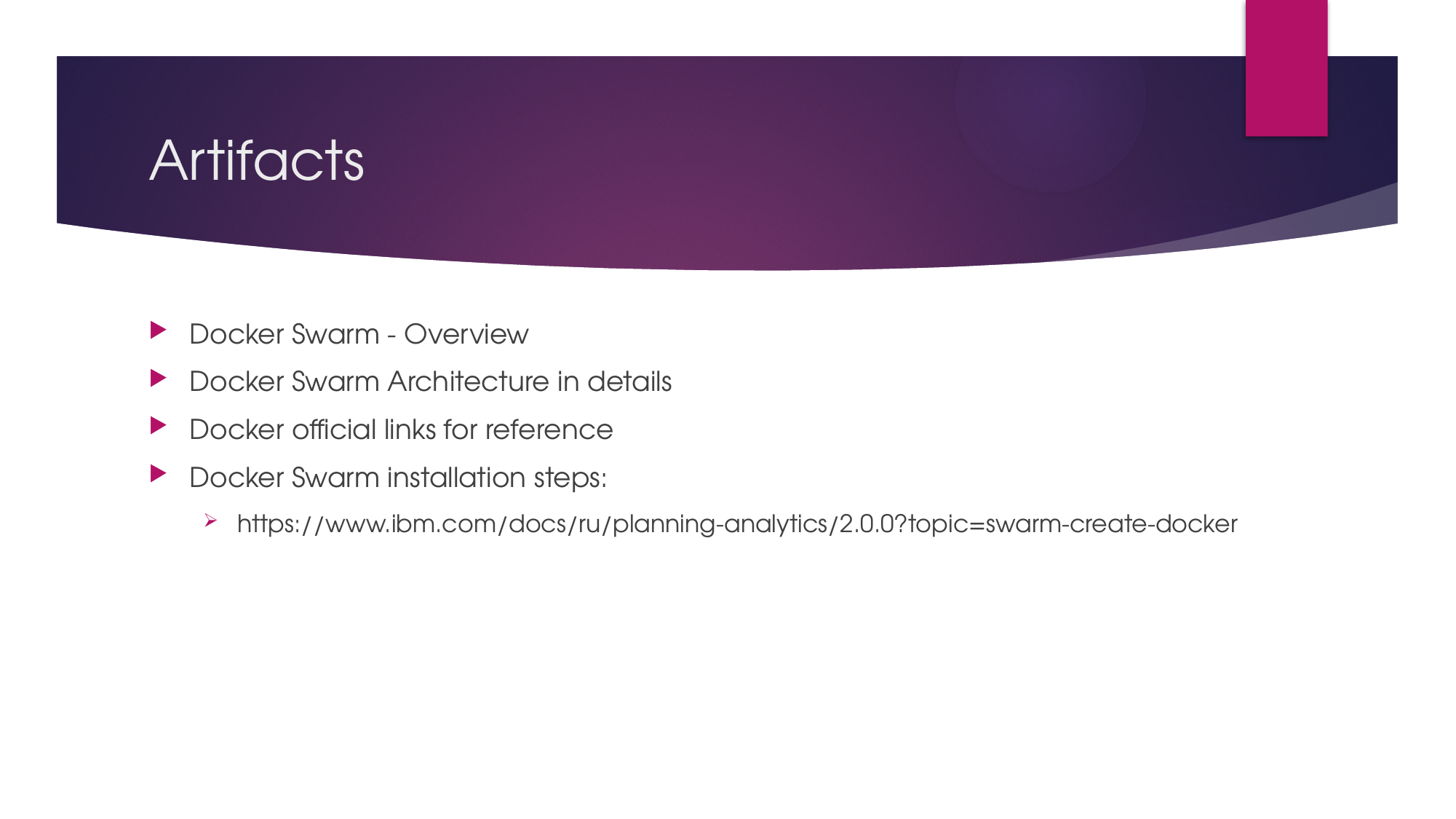

# Artifacts
Docker Swarm - Overview
Docker Swarm Architecture in details
Docker official links for reference
Docker Swarm installation steps:
https://www.ibm.com/docs/ru/planning-analytics/2.0.0?topic=swarm-create-docker